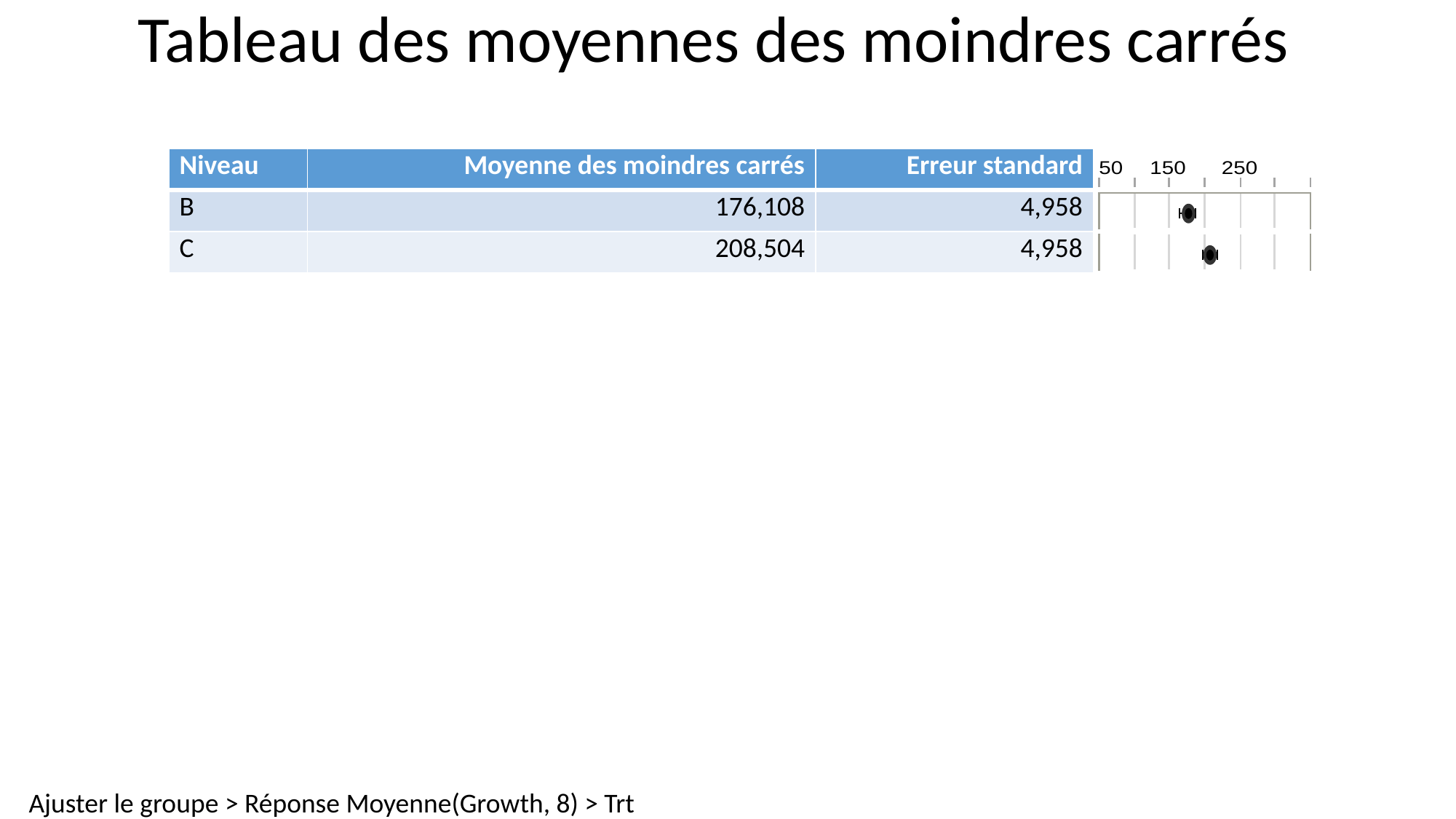

# Tableau des moyennes des moindres carrés
| Niveau | Moyenne des moindres carrés | Erreur standard |  |
| --- | --- | --- | --- |
| B | 176,108 | 4,958 |  |
| C | 208,504 | 4,958 |  |
Ajuster le groupe > Réponse Moyenne(Growth, 8) > Trt